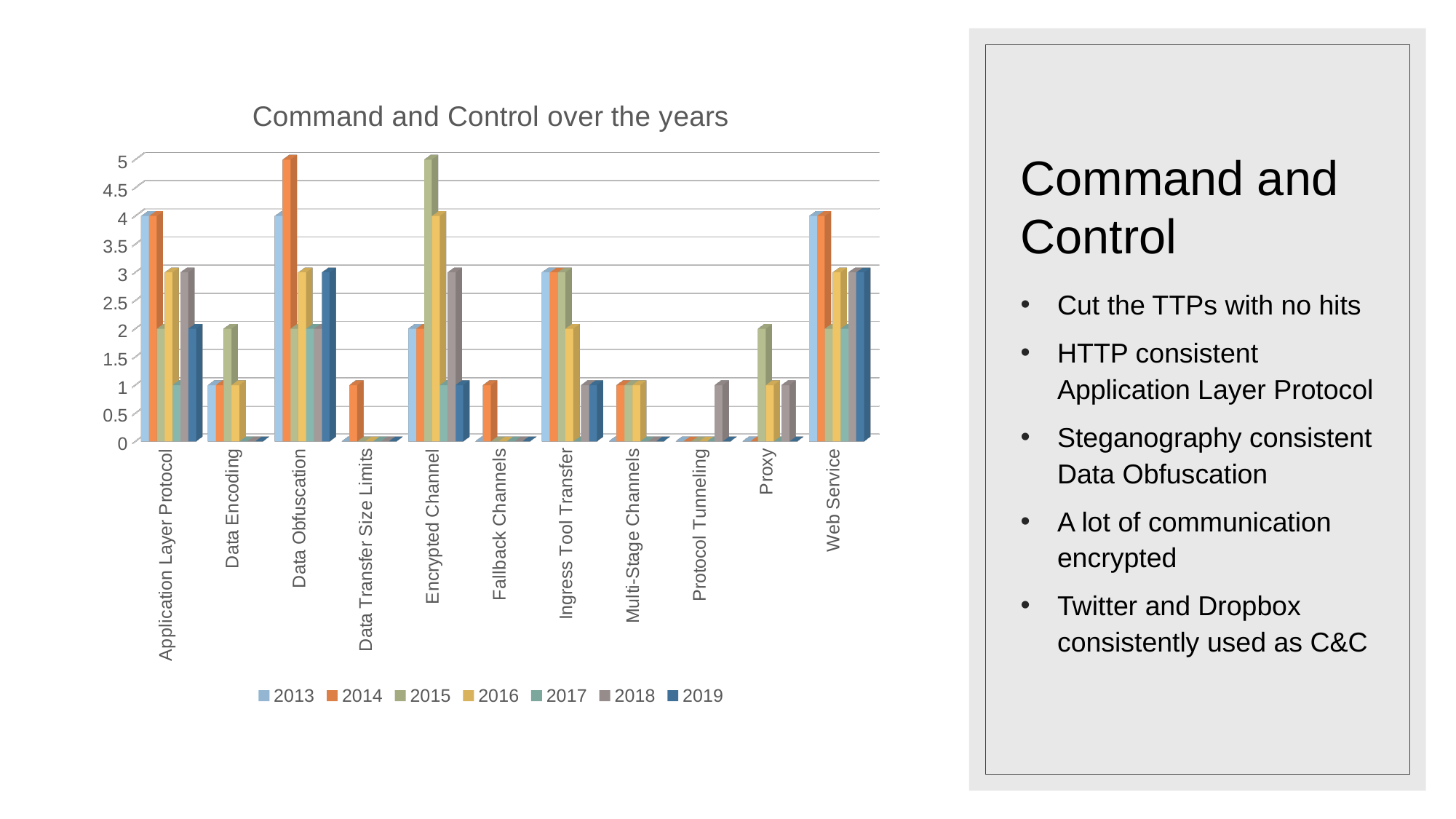

# Command and Control

[unsupported chart]

Cut the TTPs with no hits
HTTP consistent Application Layer Protocol
Steganography consistent Data Obfuscation
A lot of communication encrypted
Twitter and Dropbox consistently used as C&C